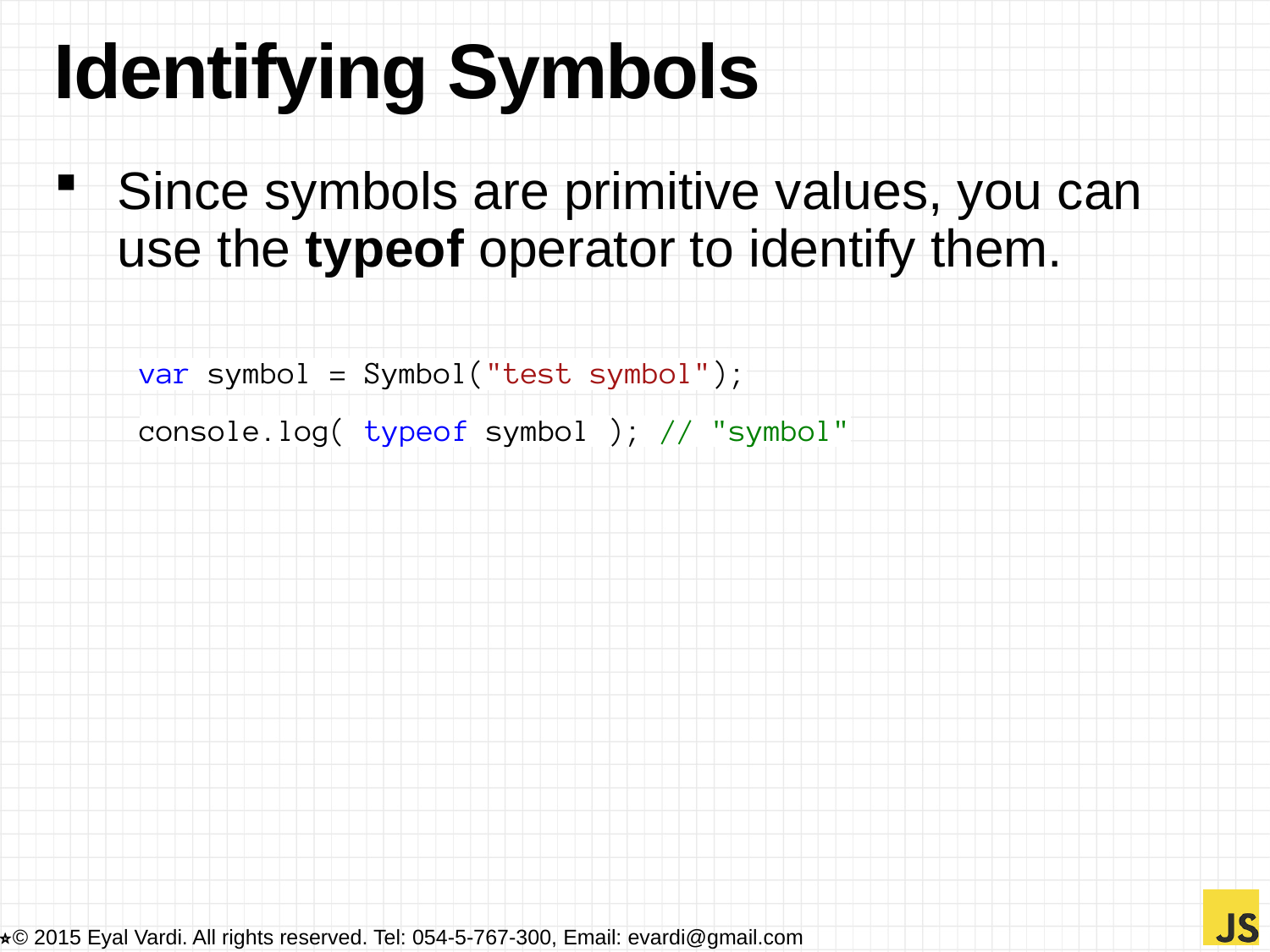

# Identifying Symbols
Since symbols are primitive values, you can use the typeof operator to identify them.
var symbol = Symbol("test symbol");
console.log( typeof symbol ); // "symbol"